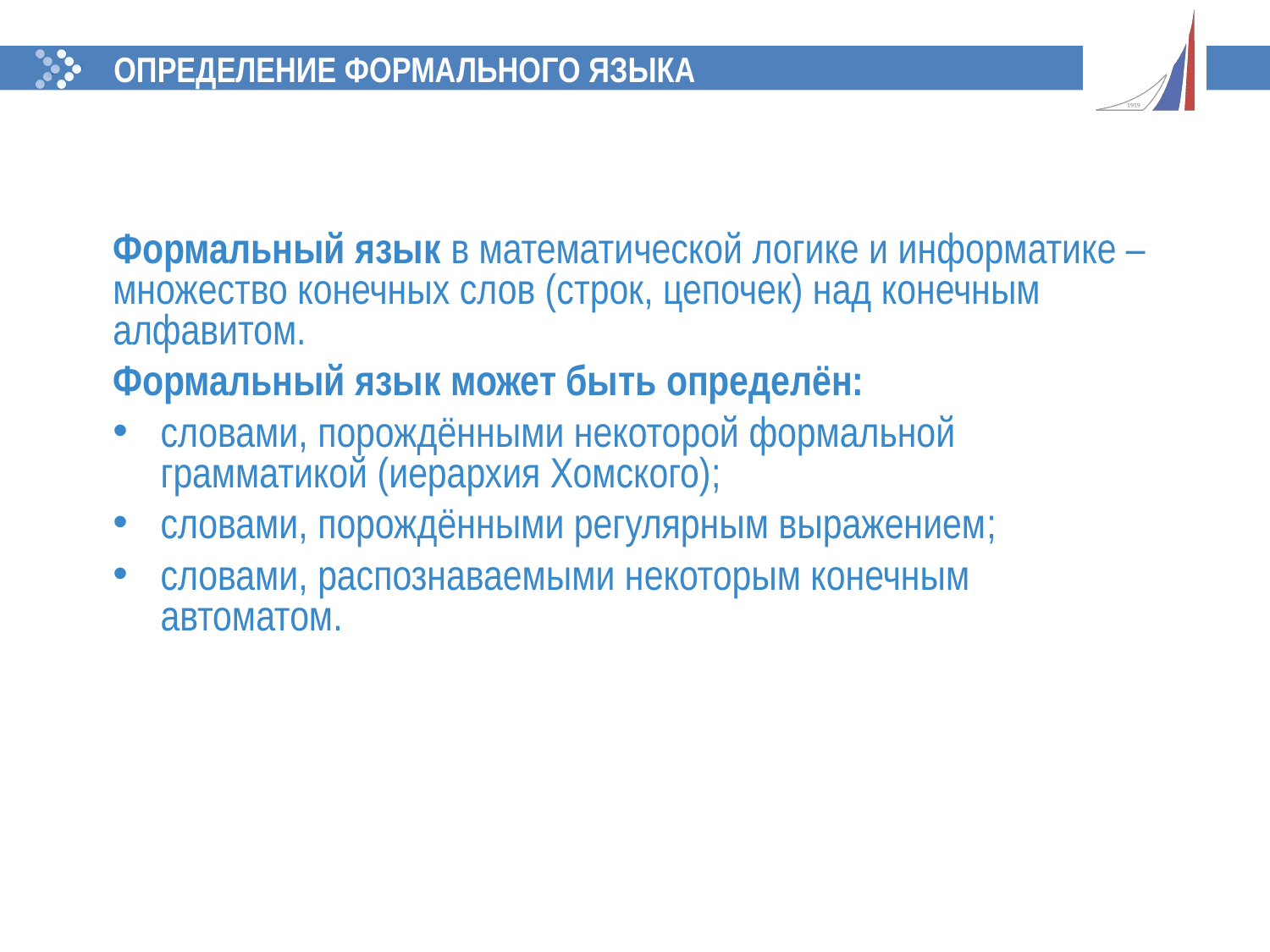

ОПРЕДЕЛЕНИЕ ФОРМАЛЬНОГО ЯЗЫКА
Формальный язык в математической логике и информатике – множество конечных слов (строк, цепочек) над конечным алфавитом.
Формальный язык может быть определён:
cловами, порождёнными некоторой формальной грамматикой (иерархия Хомского);
cловами, порождёнными регулярным выражением;
cловами, распознаваемыми некоторым конечным автоматом.